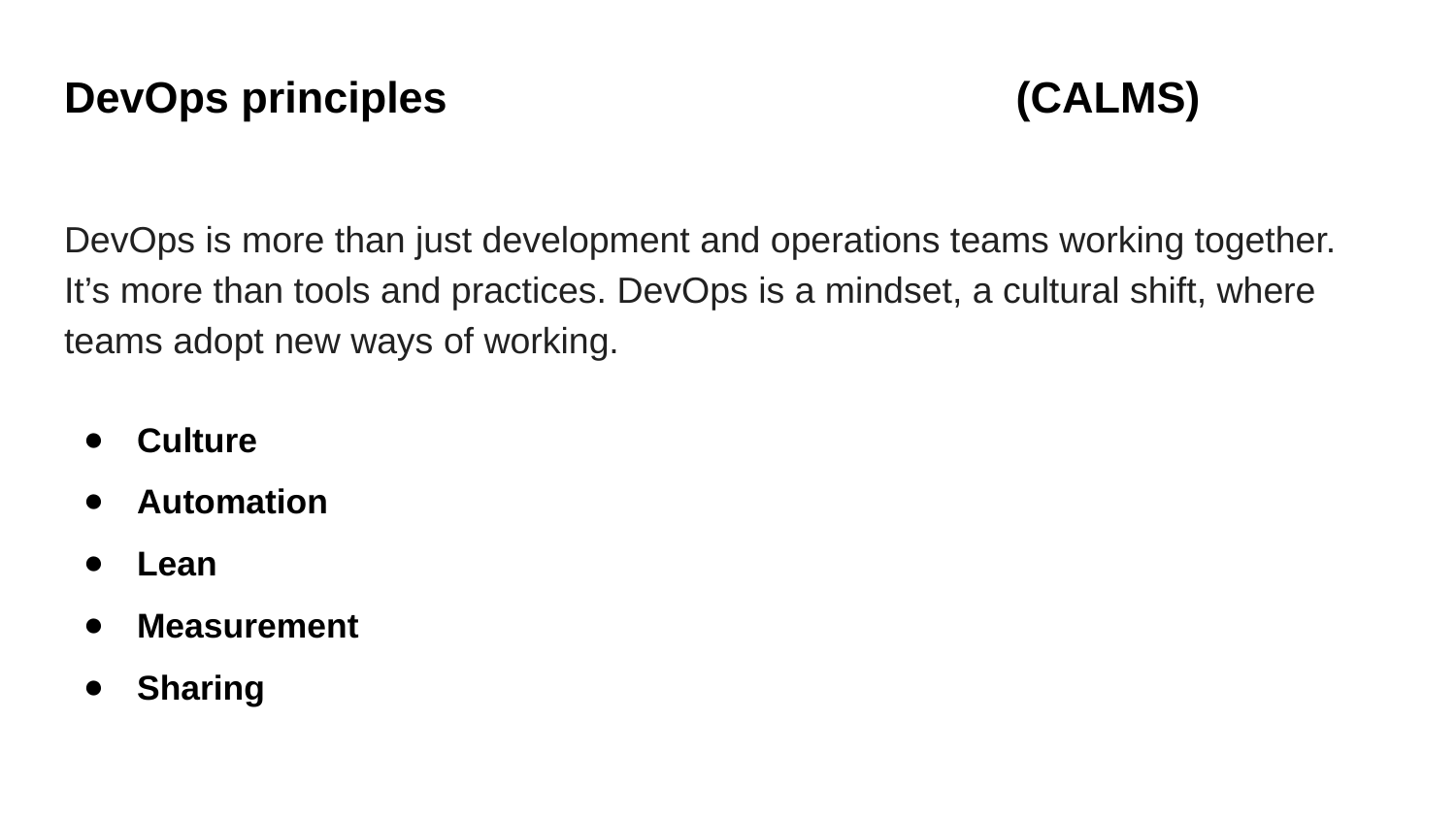

# DevOps principles                                               (CALMS)
DevOps is more than just development and operations teams working together. It’s more than tools and practices. DevOps is a mindset, a cultural shift, where teams adopt new ways of working.
Culture
Automation
Lean
Measurement
Sharing